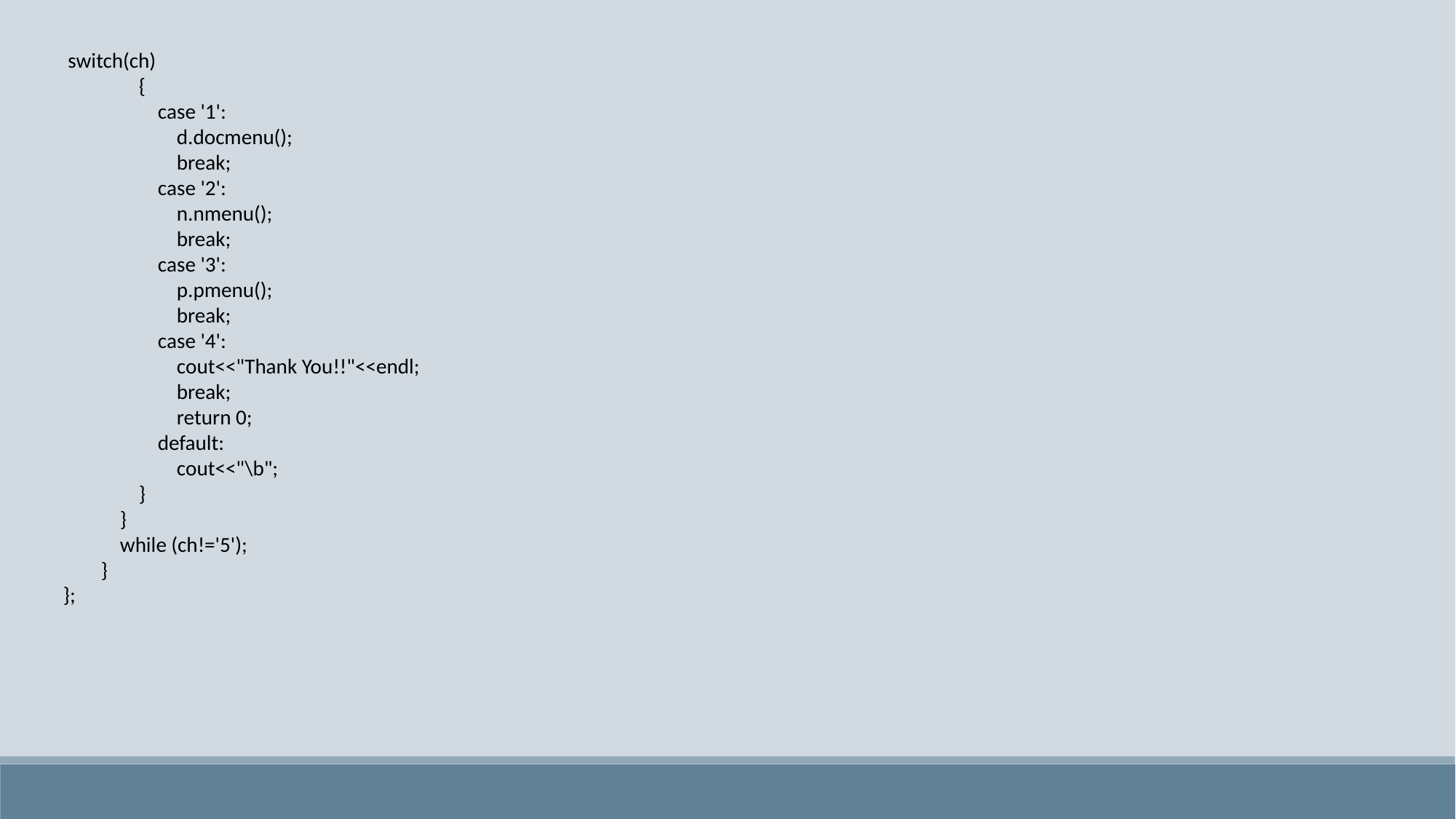

switch(ch)
                {
                    case '1':
                        d.docmenu();
                        break;
                    case '2':
                        n.nmenu();
                        break;
                    case '3':
                        p.pmenu();
                        break;
                    case '4':
                        cout<<"Thank You!!"<<endl;
                        break;
                        return 0;
                    default:
                        cout<<"\b";
                }
            }
            while (ch!='5');
        }
};